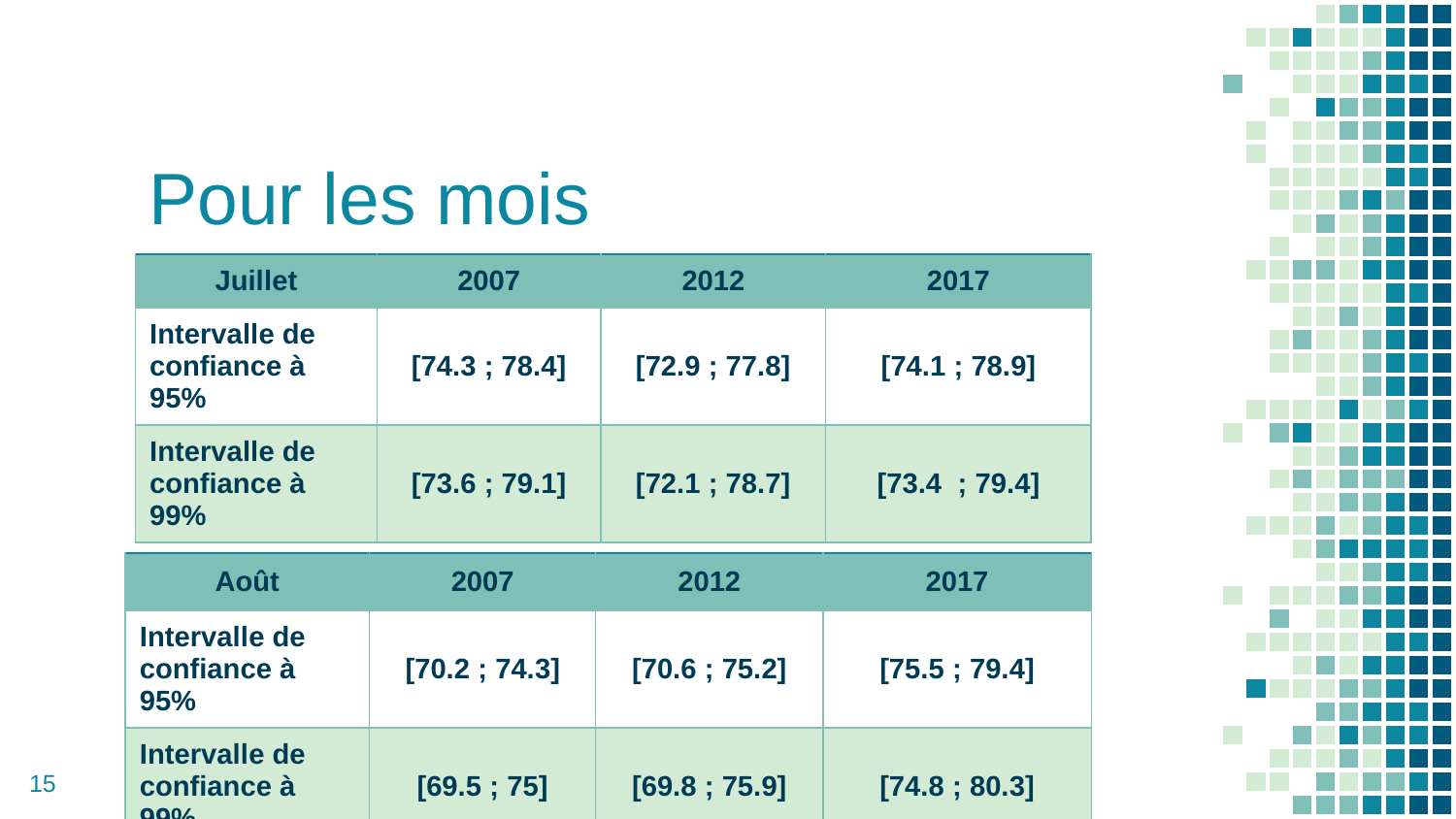

# Pour les mois
| Juillet | 2007 | 2012 | 2017 |
| --- | --- | --- | --- |
| Intervalle de confiance à 95% | [74.3 ; 78.4] | [72.9 ; 77.8] | [74.1 ; 78.9] |
| Intervalle de confiance à 99% | [73.6 ; 79.1] | [72.1 ; 78.7] | [73.4 ; 79.4] |
| Août | 2007 | 2012 | 2017 |
| --- | --- | --- | --- |
| Intervalle de confiance à 95% | [70.2 ; 74.3] | [70.6 ; 75.2] | [75.5 ; 79.4] |
| Intervalle de confiance à 99% | [69.5 ; 75] | [69.8 ; 75.9] | [74.8 ; 80.3] |
15